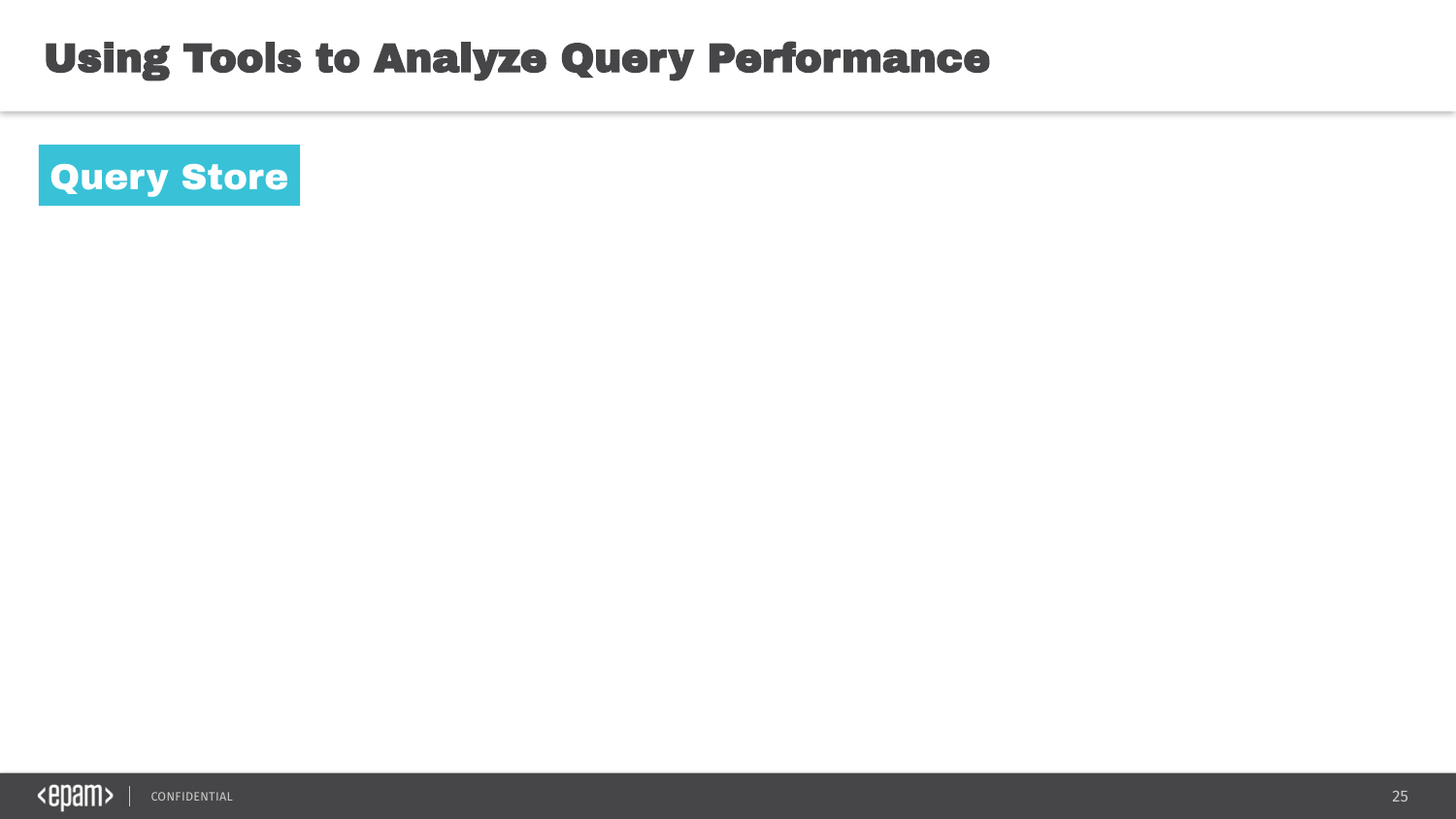

Using Tools to Analyze Query Performance
Query Store